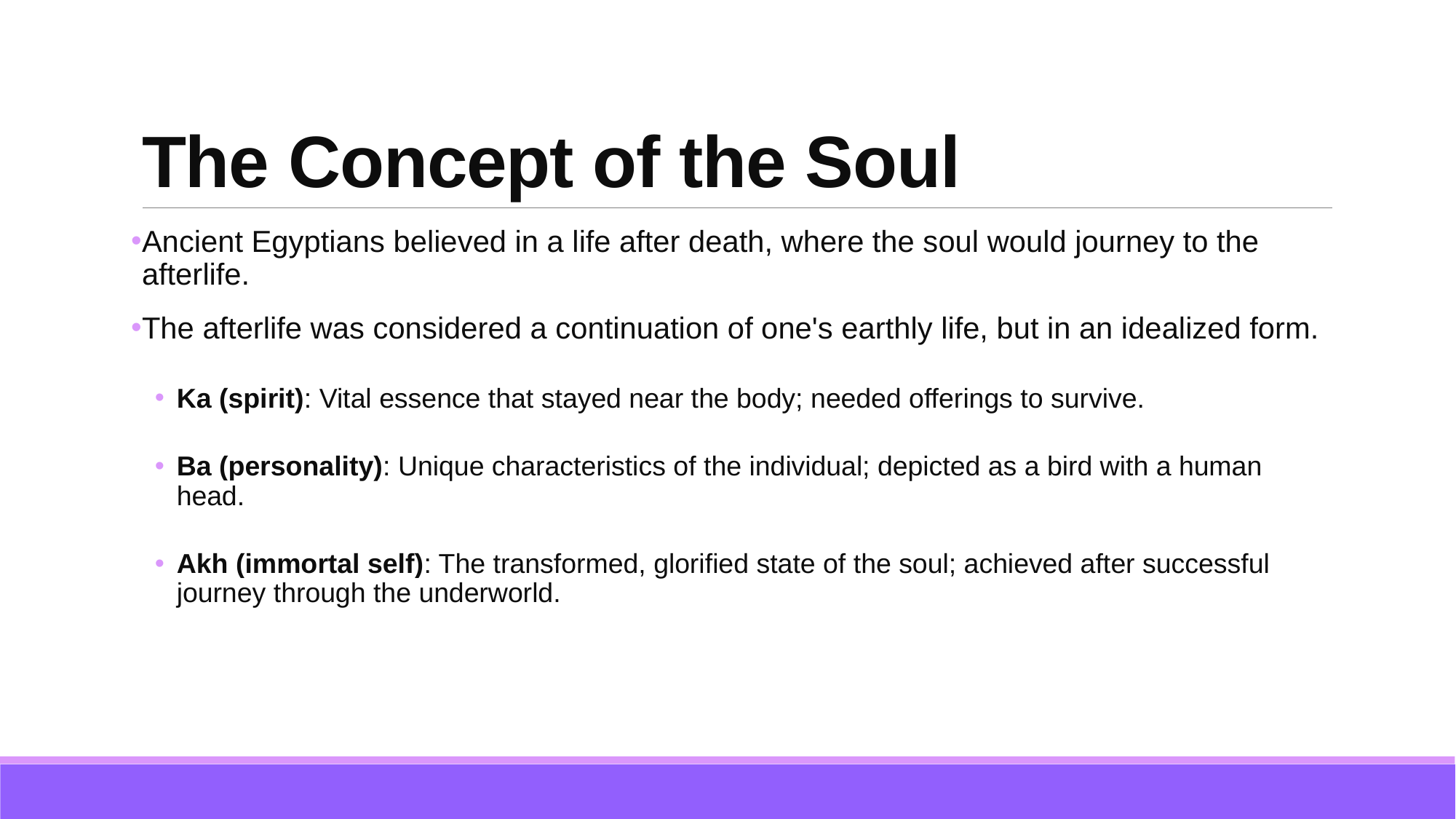

# The Concept of the Soul
Ancient Egyptians believed in a life after death, where the soul would journey to the afterlife.
The afterlife was considered a continuation of one's earthly life, but in an idealized form.
Ka (spirit): Vital essence that stayed near the body; needed offerings to survive.
Ba (personality): Unique characteristics of the individual; depicted as a bird with a human head.
Akh (immortal self): The transformed, glorified state of the soul; achieved after successful journey through the underworld.